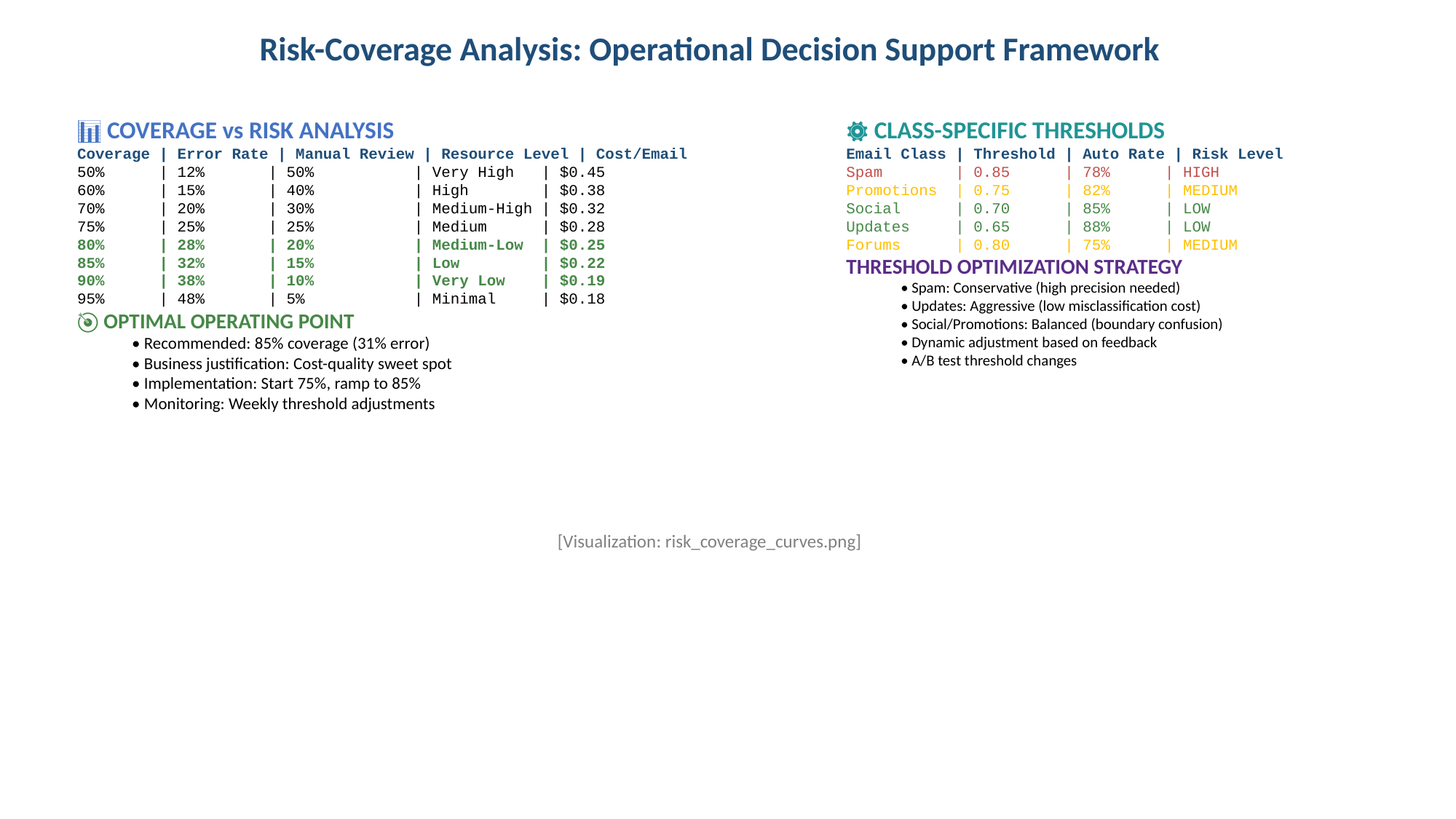

Risk-Coverage Analysis: Operational Decision Support Framework
#
📊 COVERAGE vs RISK ANALYSIS
Coverage | Error Rate | Manual Review | Resource Level | Cost/Email
50%      | 12%       | 50%           | Very High   | $0.45
60%      | 15%       | 40%           | High        | $0.38
70%      | 20%       | 30%           | Medium-High | $0.32
75%      | 25%       | 25%           | Medium      | $0.28
80%      | 28%       | 20%           | Medium-Low  | $0.25
85%      | 32%       | 15%           | Low         | $0.22
90%      | 38%       | 10%           | Very Low    | $0.19
95%      | 48%       | 5%            | Minimal     | $0.18
🎯 OPTIMAL OPERATING POINT
• Recommended: 85% coverage (31% error)
• Business justification: Cost-quality sweet spot
• Implementation: Start 75%, ramp to 85%
• Monitoring: Weekly threshold adjustments
⚙️ CLASS-SPECIFIC THRESHOLDS
Email Class | Threshold | Auto Rate | Risk Level
Spam        | 0.85      | 78%      | HIGH
Promotions  | 0.75      | 82%      | MEDIUM
Social      | 0.70      | 85%      | LOW
Updates     | 0.65      | 88%      | LOW
Forums      | 0.80      | 75%      | MEDIUM
THRESHOLD OPTIMIZATION STRATEGY
• Spam: Conservative (high precision needed)
• Updates: Aggressive (low misclassification cost)
• Social/Promotions: Balanced (boundary confusion)
• Dynamic adjustment based on feedback
• A/B test threshold changes
[Visualization: risk_coverage_curves.png]